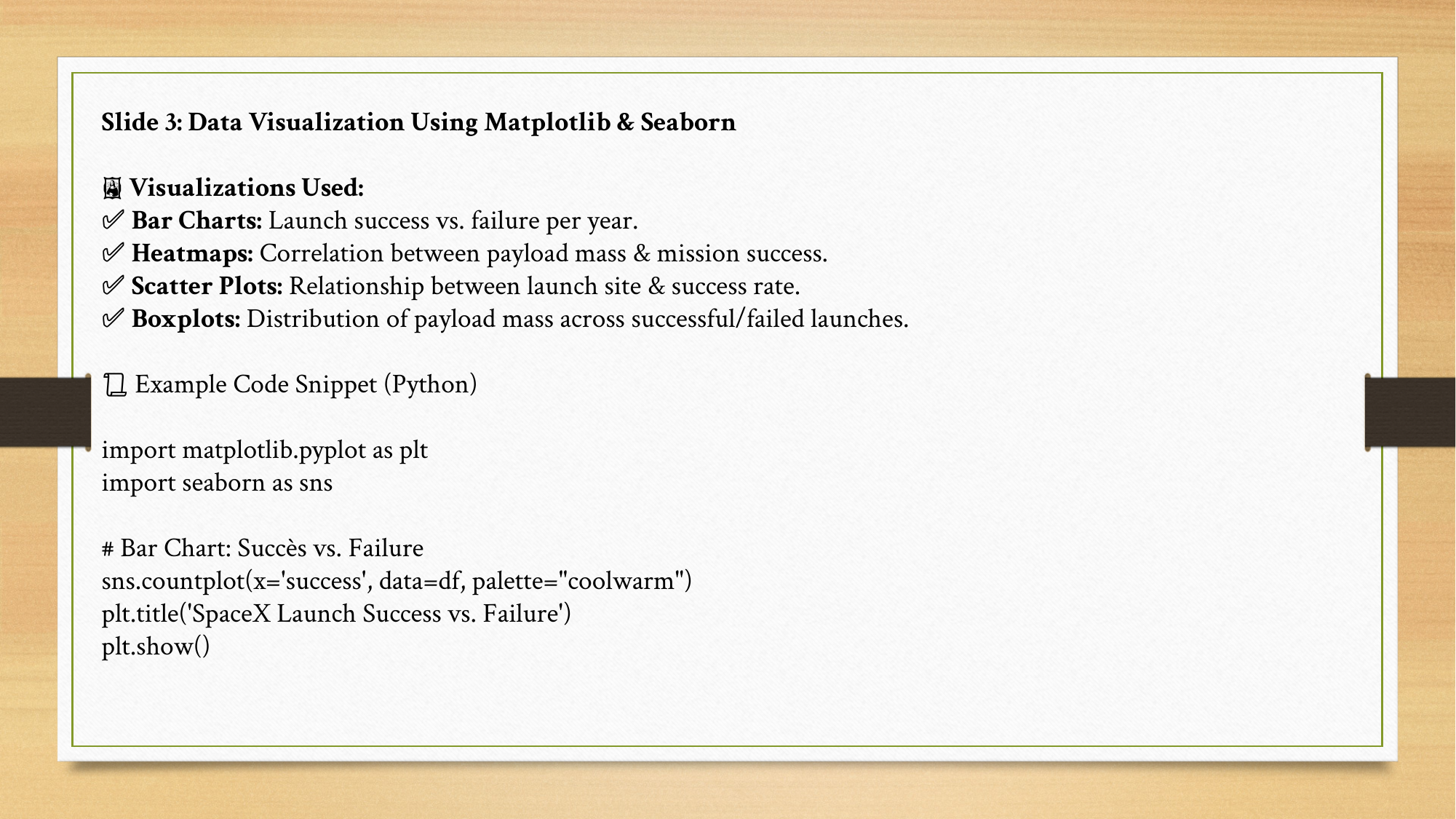

Slide 3: Data Visualization Using Matplotlib & Seaborn

🖼️ Visualizations Used:
✅ Bar Charts: Launch success vs. failure per year.
✅ Heatmaps: Correlation between payload mass & mission success.
✅ Scatter Plots: Relationship between launch site & success rate.
✅ Boxplots: Distribution of payload mass across successful/failed launches.

📜 Example Code Snippet (Python)

import matplotlib.pyplot as plt
import seaborn as sns

# Bar Chart: Succès vs. Failure
sns.countplot(x='success', data=df, palette="coolwarm")
plt.title('SpaceX Launch Success vs. Failure')
plt.show()